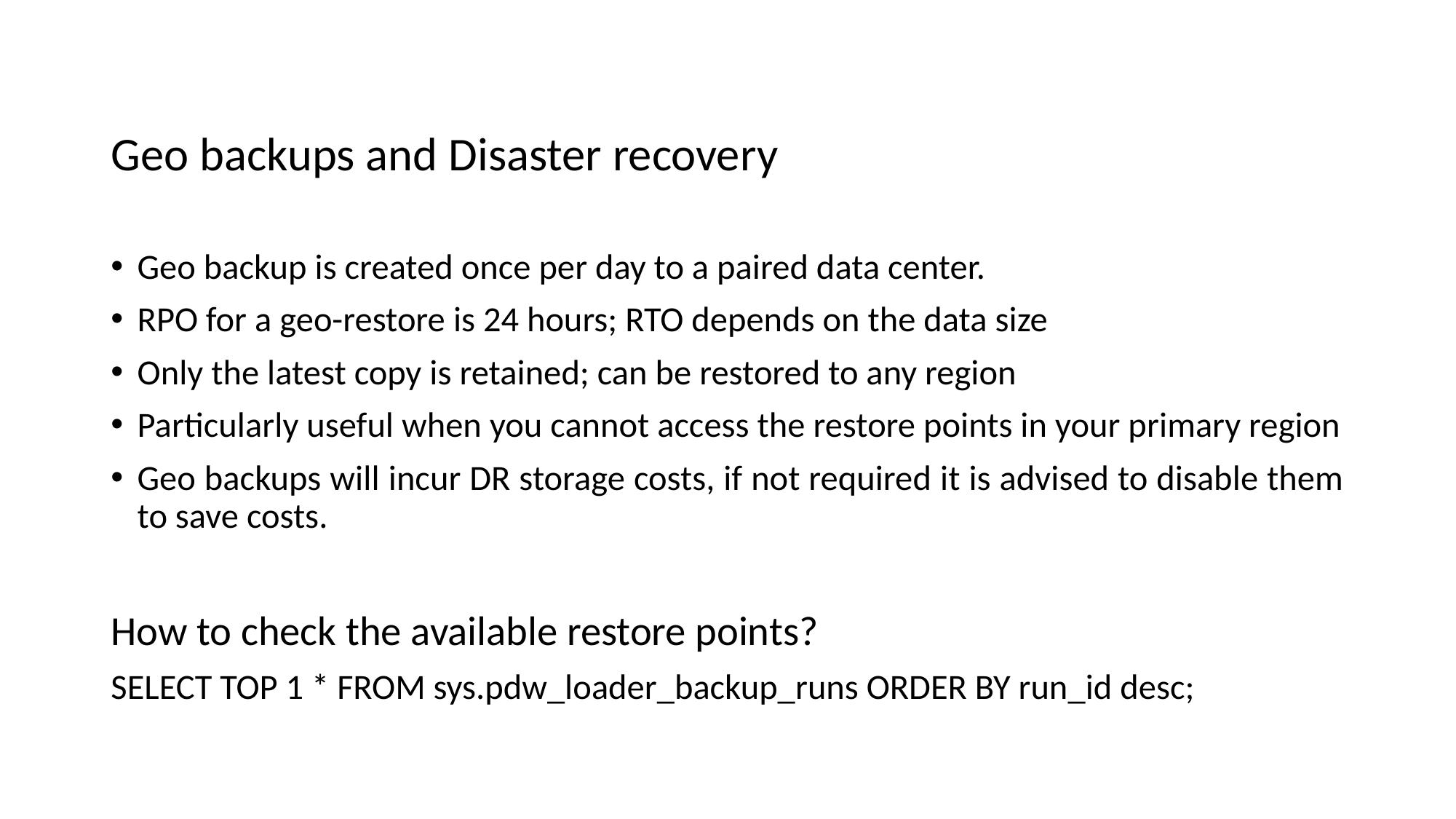

Geo backups and Disaster recovery

Geo backup is created once per day to a paired data center.
RPO for a geo-restore is 24 hours; RTO depends on the data size
Only the latest copy is retained; can be restored to any region
Particularly useful when you cannot access the restore points in your primary region
Geo backups will incur DR storage costs, if not required it is advised to disable them to save costs.

How to check the available restore points?
SELECT TOP 1 * FROM sys.pdw_loader_backup_runs ORDER BY run_id desc;